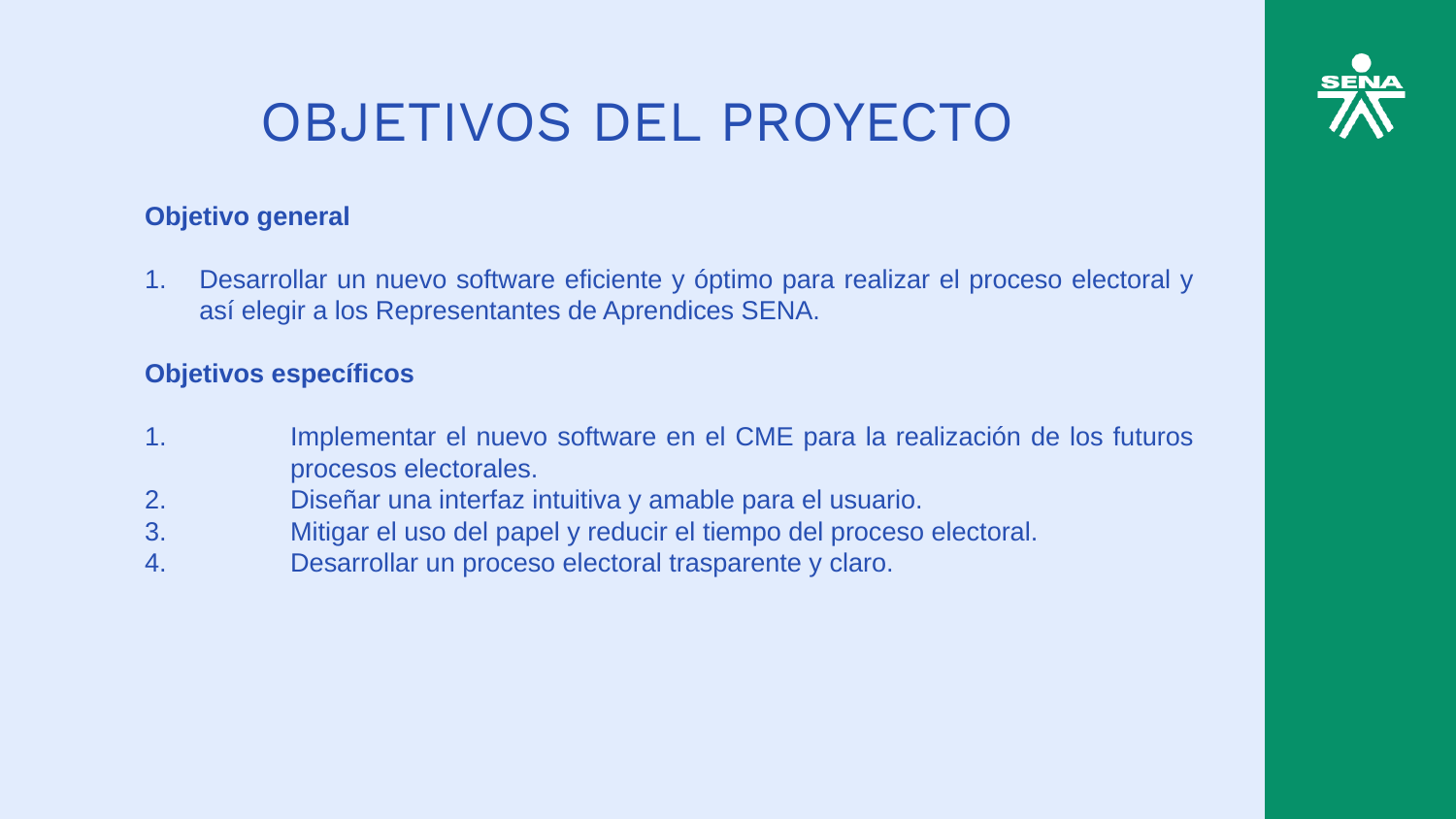

OBJETIVOS DEL PROYECTO
Objetivo general

Desarrollar un nuevo software eficiente y óptimo para realizar el proceso electoral y así elegir a los Representantes de Aprendices SENA.

Objetivos específicos

1.	Implementar el nuevo software en el CME para la realización de los futuros 	procesos electorales.
2.	Diseñar una interfaz intuitiva y amable para el usuario.
3.	Mitigar el uso del papel y reducir el tiempo del proceso electoral.
4.	Desarrollar un proceso electoral trasparente y claro.